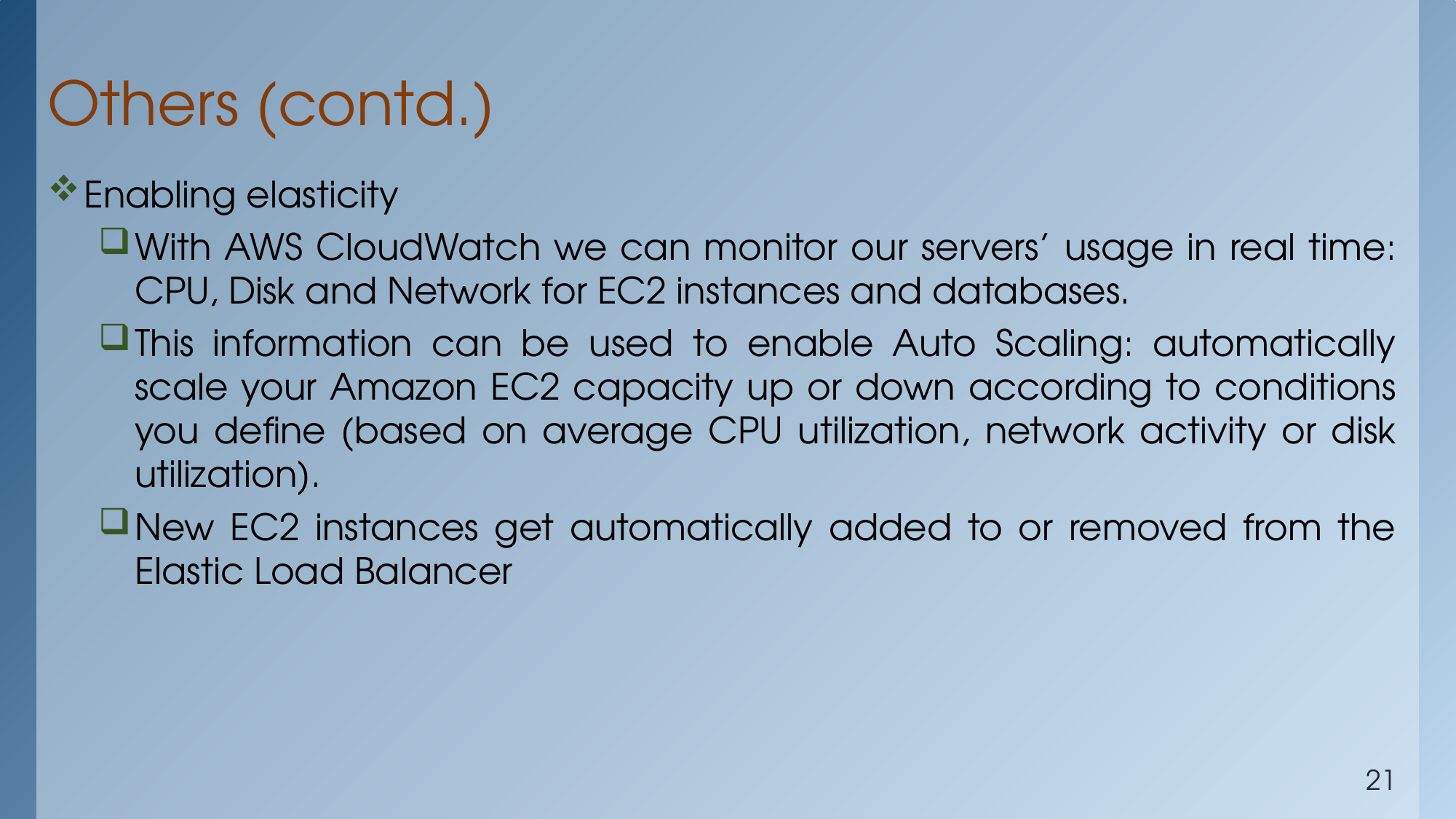

# Others (contd.)
Enabling elasticity
With AWS CloudWatch we can monitor our servers’ usage in real time: CPU, Disk and Network for EC2 instances and databases.
This information can be used to enable Auto Scaling: automatically scale your Amazon EC2 capacity up or down according to conditions you define (based on average CPU utilization, network activity or disk utilization).
New EC2 instances get automatically added to or removed from the Elastic Load Balancer
21